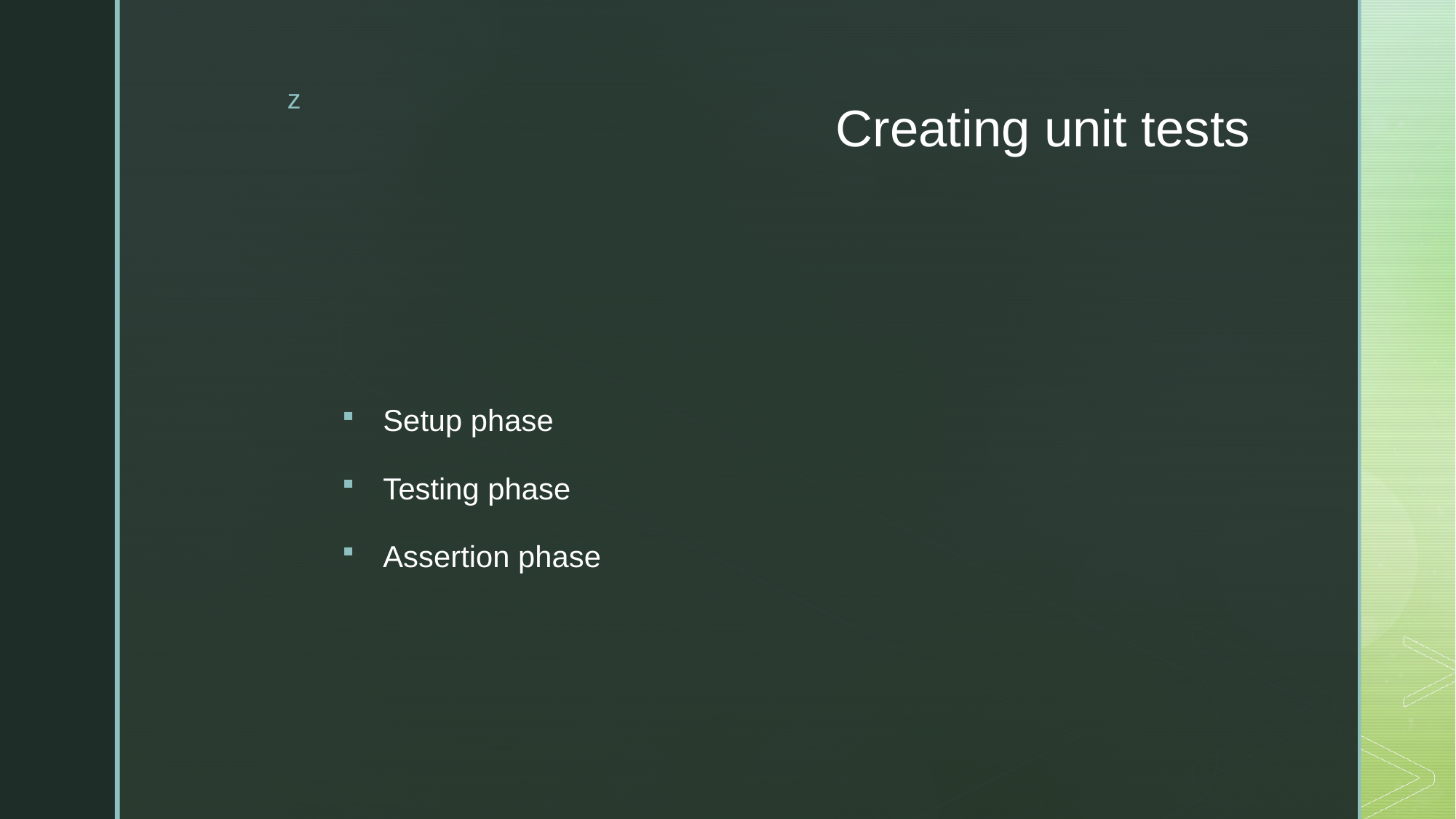

# Creating unit tests
Setup phase
Testing phase
Assertion phase